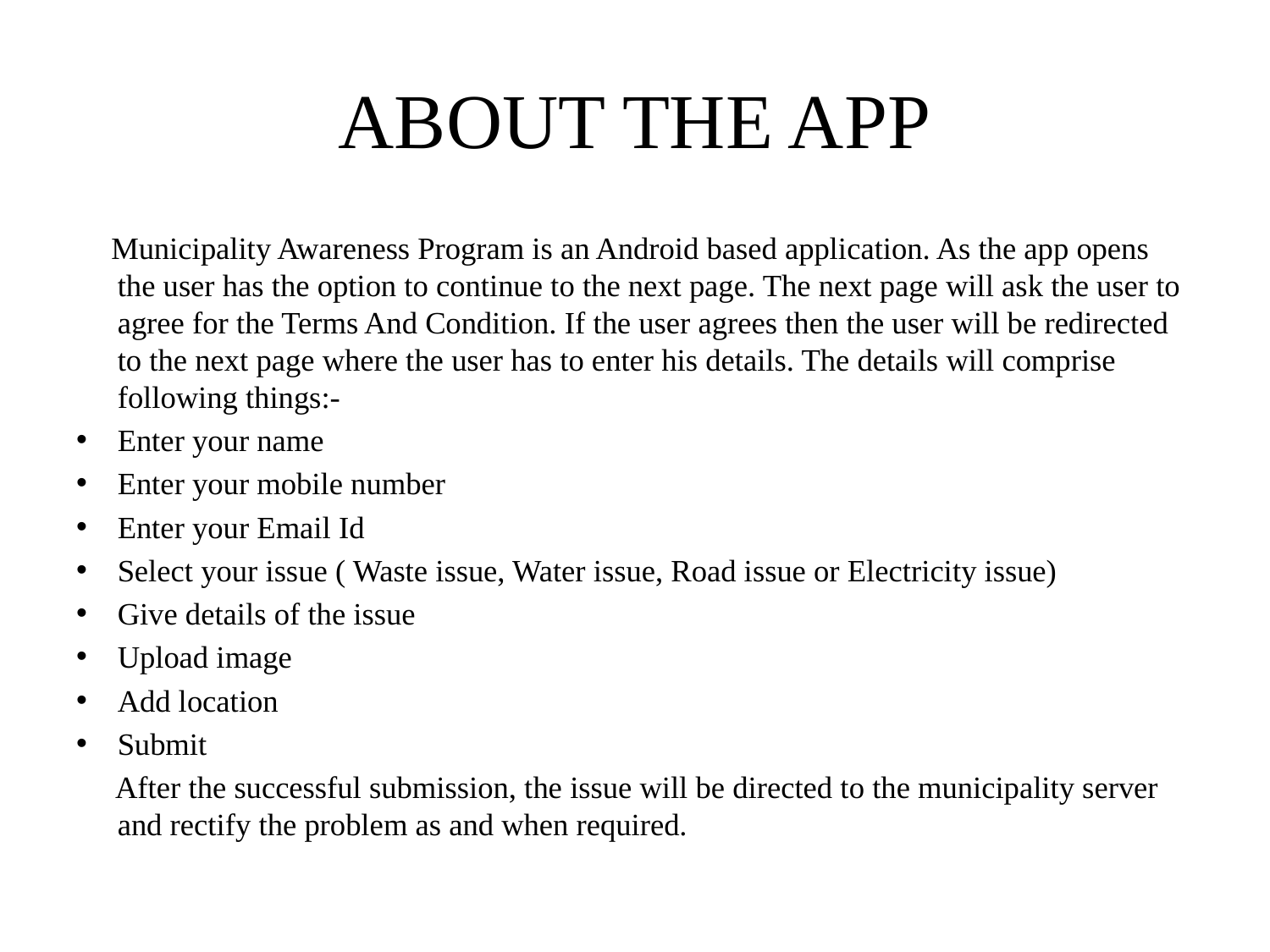

# ABOUT THE APP
     Municipality Awareness Program is an Android based application. As the app opens the user has the option to continue to the next page. The next page will ask the user to agree for the Terms And Condition. If the user agrees then the user will be redirected to the next page where the user has to enter his details. The details will comprise following things:-
Enter your name
Enter your mobile number
Enter your Email Id
Select your issue ( Waste issue, Water issue, Road issue or Electricity issue)
Give details of the issue
Upload image
Add location
Submit
     After the successful submission, the issue will be directed to the municipality server and rectify the problem as and when required.